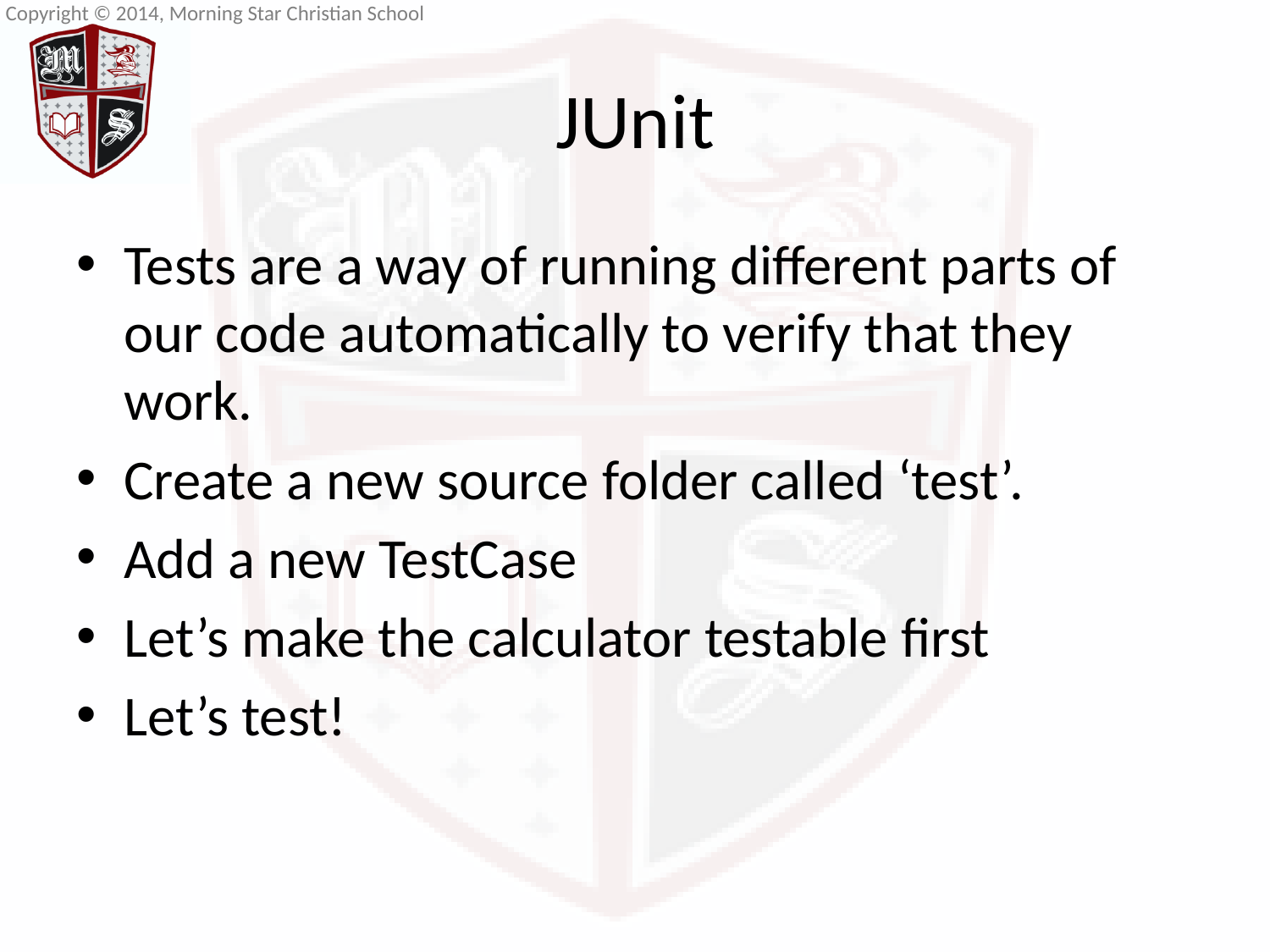

# JUnit
Tests are a way of running different parts of our code automatically to verify that they work.
Create a new source folder called ‘test’.
Add a new TestCase
Let’s make the calculator testable first
Let’s test!